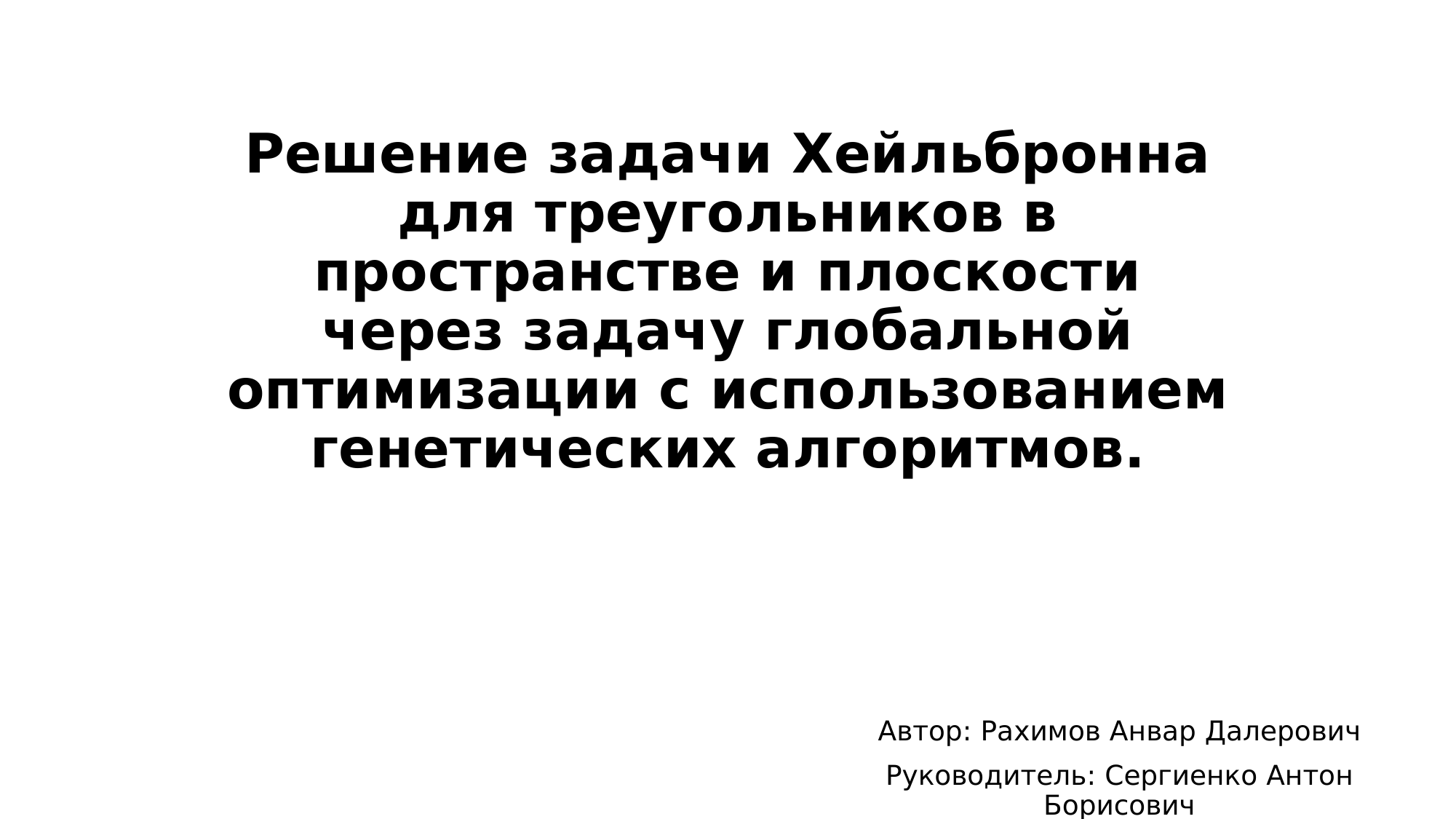

# Решение задачи Хейльбронна для треугольников в пространстве и плоскости через задачу глобальной оптимизации с использованием генетических алгоритмов.
Автор: Рахимов Анвар Далерович
Руководитель: Сергиенко Антон Борисович